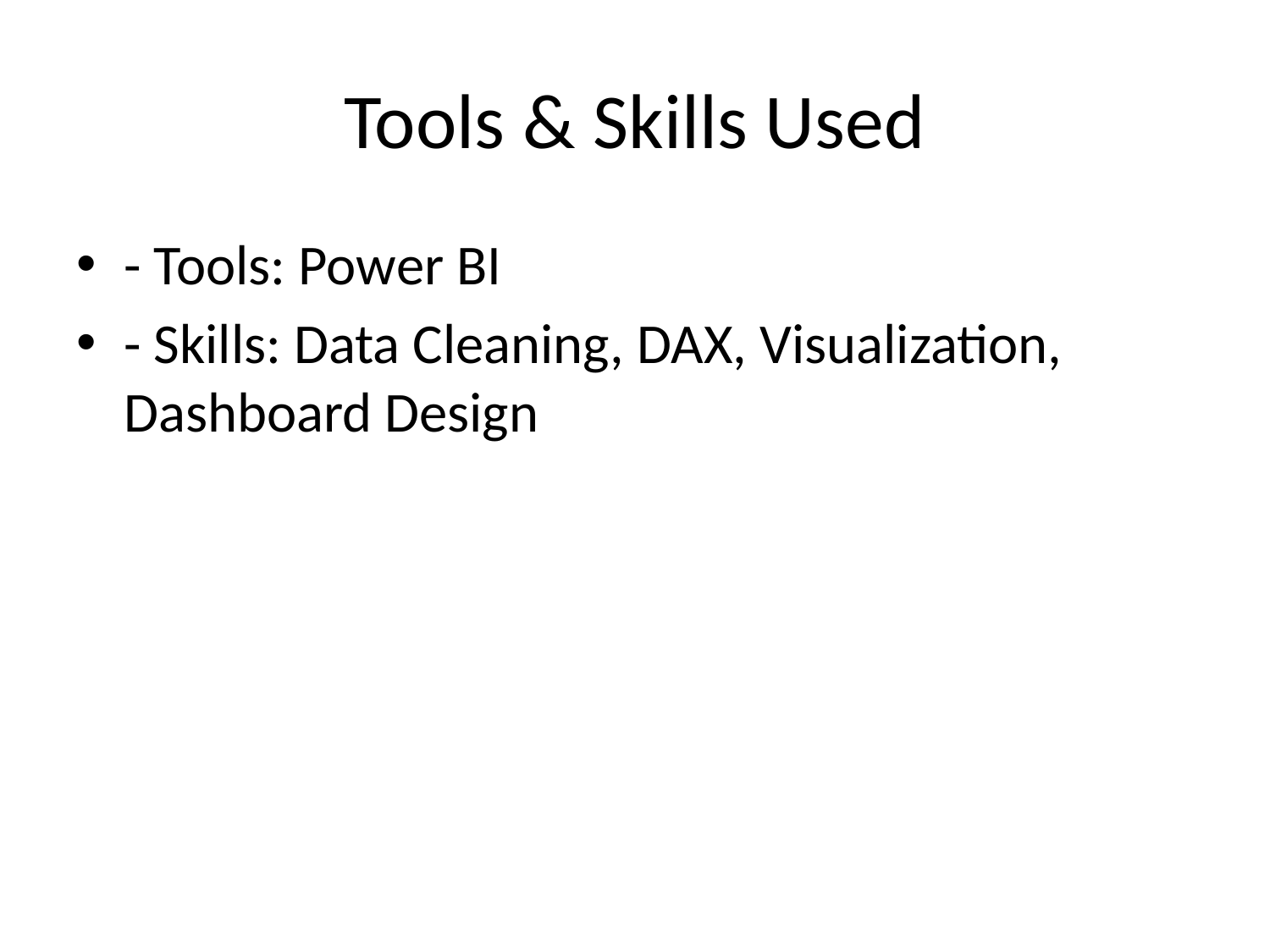

# Tools & Skills Used
- Tools: Power BI
- Skills: Data Cleaning, DAX, Visualization, Dashboard Design